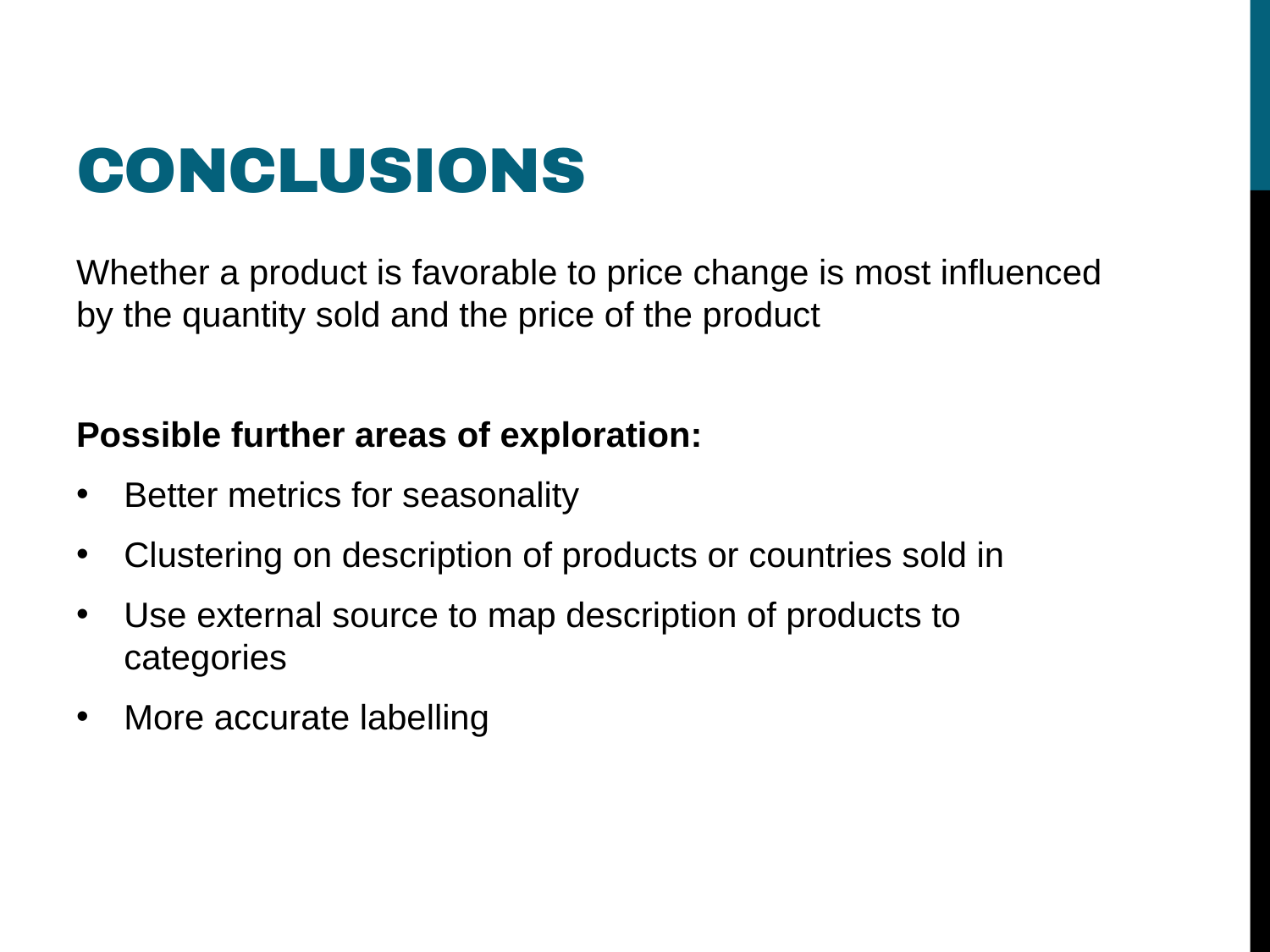

# conclusions
Whether a product is favorable to price change is most influenced by the quantity sold and the price of the product

Possible further areas of exploration:
Better metrics for seasonality
Clustering on description of products or countries sold in
Use external source to map description of products to categories
More accurate labelling